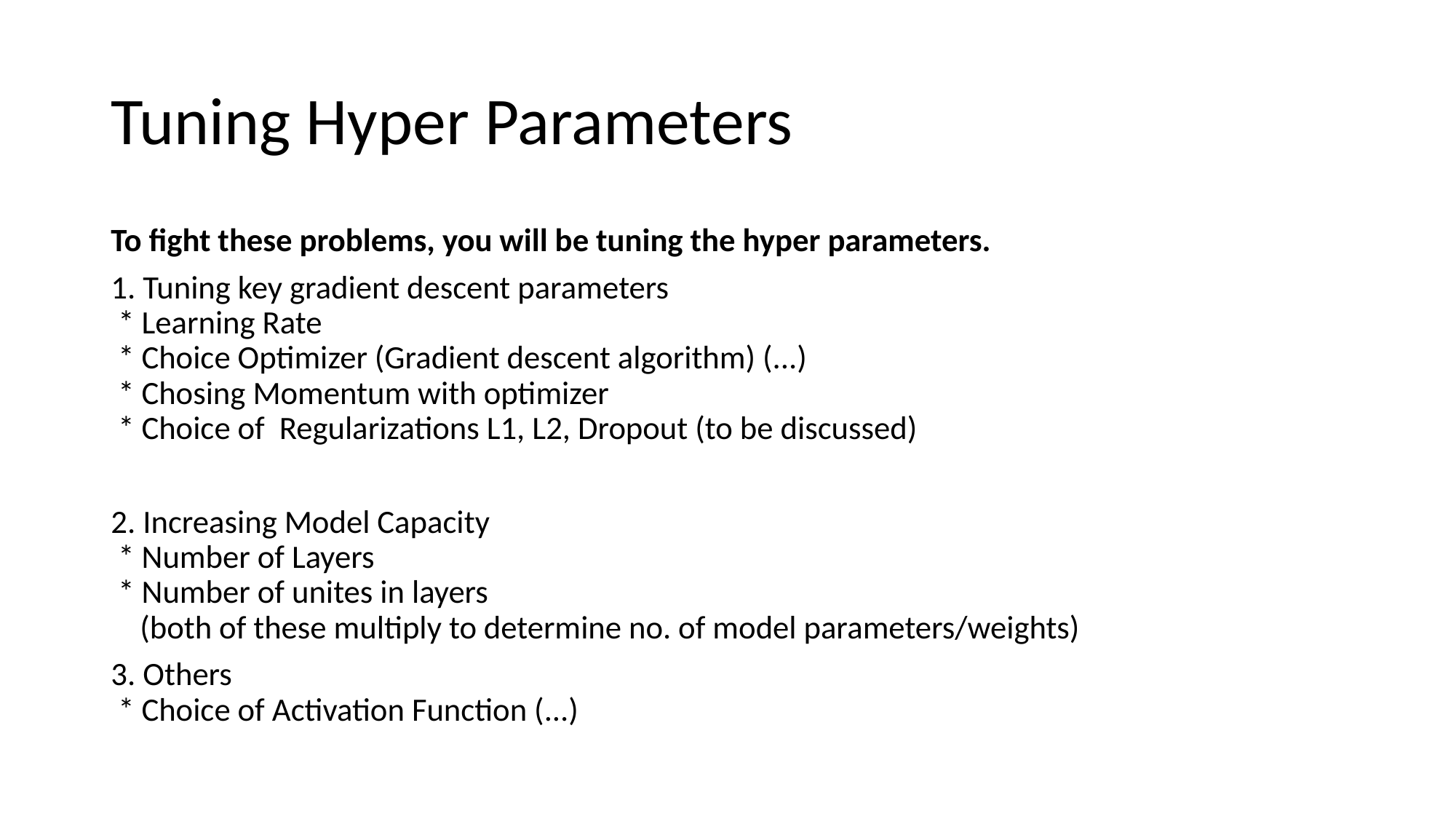

# Tuning Hyper Parameters
To fight these problems, you will be tuning the hyper parameters.
1. Tuning key gradient descent parameters
 * Learning Rate
 * Choice Optimizer (Gradient descent algorithm) (...)
 * Chosing Momentum with optimizer
 * Choice of  Regularizations L1, L2, Dropout (to be discussed)

2. Increasing Model Capacity
 * Number of Layers
 * Number of unites in layers
    (both of these multiply to determine no. of model parameters/weights)
3. Others
 * Choice of Activation Function (...)